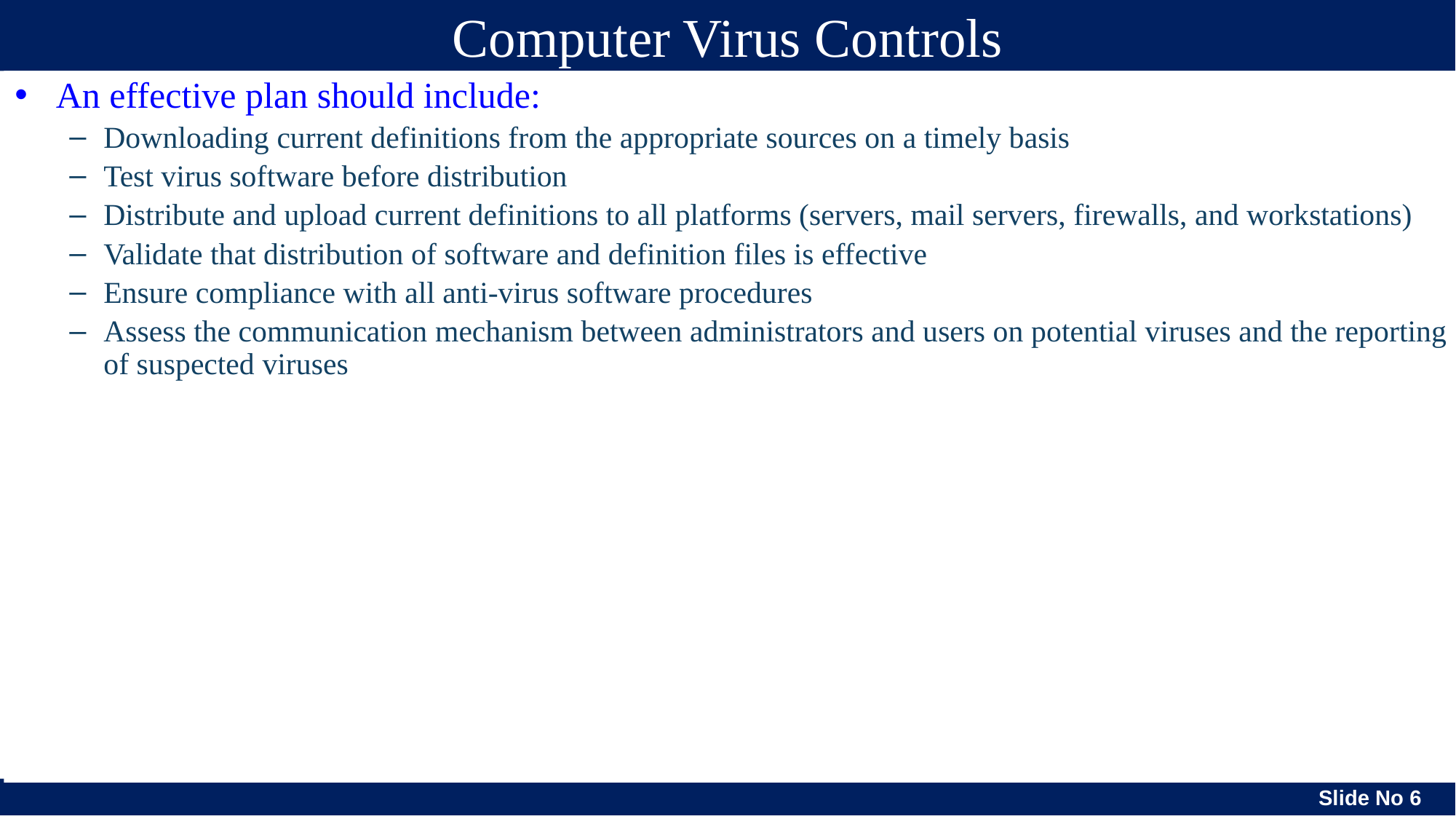

# Computer Virus Controls
An effective plan should include:
Downloading current definitions from the appropriate sources on a timely basis
Test virus software before distribution
Distribute and upload current definitions to all platforms (servers, mail servers, firewalls, and workstations)
Validate that distribution of software and definition files is effective
Ensure compliance with all anti-virus software procedures
Assess the communication mechanism between administrators and users on potential viruses and the reporting of suspected viruses